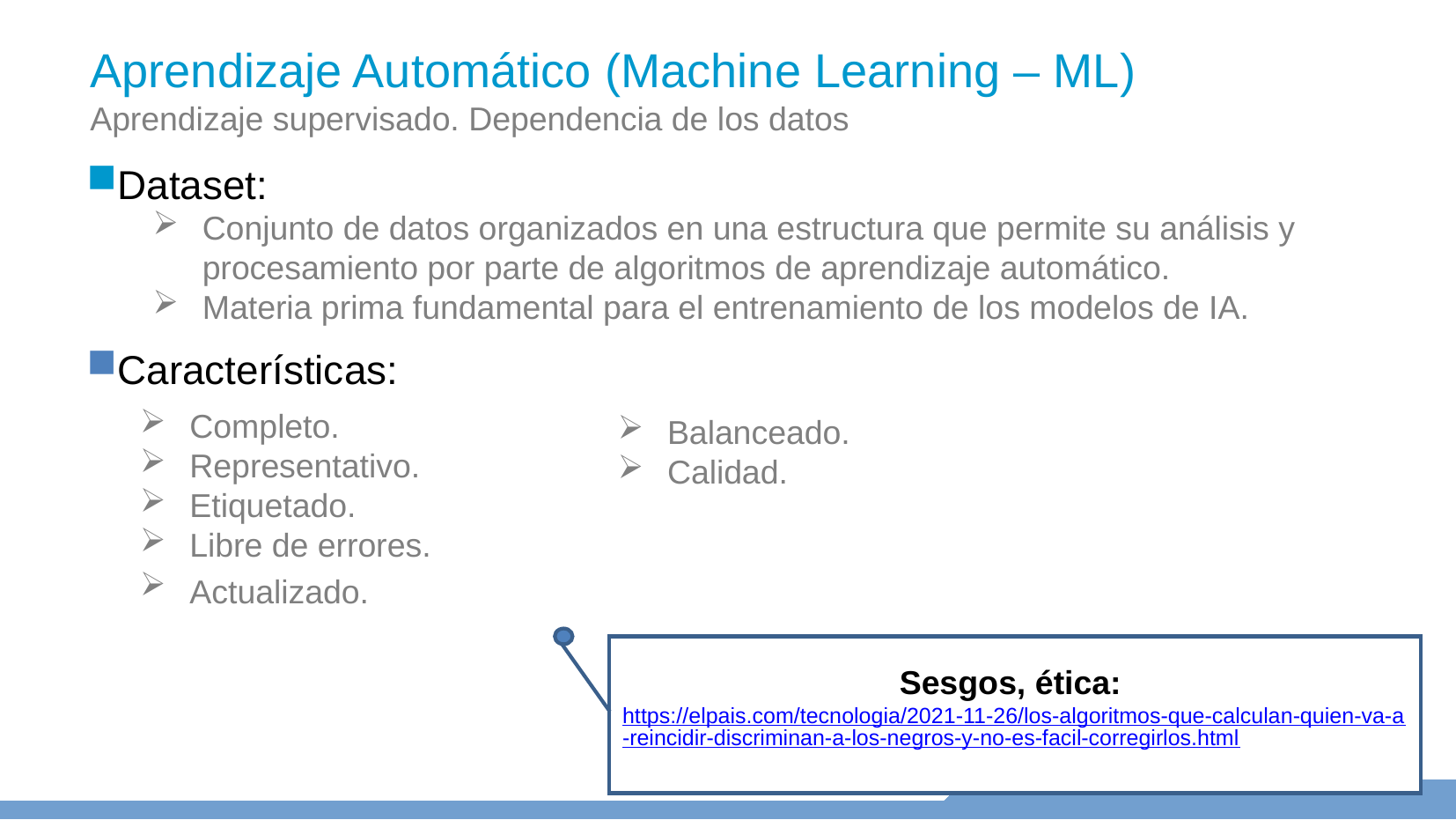

Aprendizaje Automático (Machine Learning – ML)
Aprendizaje supervisado. Dependencia de los datos
Dataset:
Conjunto de datos organizados en una estructura que permite su análisis y procesamiento por parte de algoritmos de aprendizaje automático.
Materia prima fundamental para el entrenamiento de los modelos de IA.

Características:

Completo.
Representativo.
Etiquetado.
Libre de errores.
Actualizado.

Balanceado.
Calidad.

Sesgos, ética:
https://elpais.com/tecnologia/2021-11-26/los-algoritmos-que-calculan-quien-va-a-reincidir-discriminan-a-los-negros-y-no-es-facil-corregirlos.html